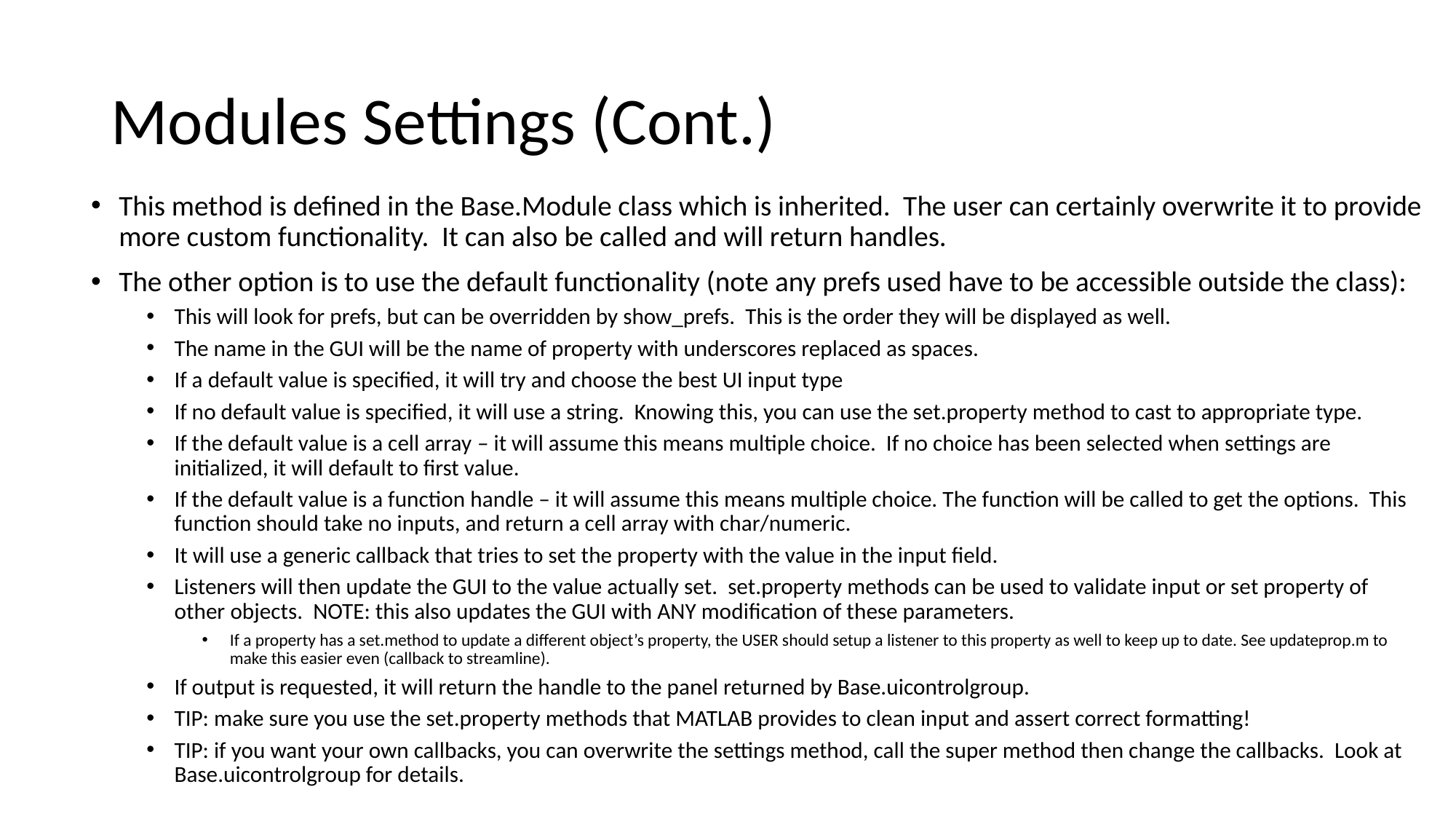

# Modules Settings (Cont.)
This method is defined in the Base.Module class which is inherited.  The user can certainly overwrite it to provide more custom functionality.  It can also be called and will return handles.
The other option is to use the default functionality (note any prefs used have to be accessible outside the class):
This will look for prefs, but can be overridden by show_prefs.  This is the order they will be displayed as well.
The name in the GUI will be the name of property with underscores replaced as spaces.
If a default value is specified, it will try and choose the best UI input type
If no default value is specified, it will use a string.  Knowing this, you can use the set.property method to cast to appropriate type.
If the default value is a cell array – it will assume this means multiple choice.  If no choice has been selected when settings are initialized, it will default to first value.
If the default value is a function handle – it will assume this means multiple choice. The function will be called to get the options.  This function should take no inputs, and return a cell array with char/numeric.
It will use a generic callback that tries to set the property with the value in the input field.
Listeners will then update the GUI to the value actually set.  set.property methods can be used to validate input or set property of other objects.  NOTE: this also updates the GUI with ANY modification of these parameters.
If a property has a set.method to update a different object’s property, the USER should setup a listener to this property as well to keep up to date. See updateprop.m to make this easier even (callback to streamline).
If output is requested, it will return the handle to the panel returned by Base.uicontrolgroup.
TIP: make sure you use the set.property methods that MATLAB provides to clean input and assert correct formatting!
TIP: if you want your own callbacks, you can overwrite the settings method, call the super method then change the callbacks.  Look at Base.uicontrolgroup for details.